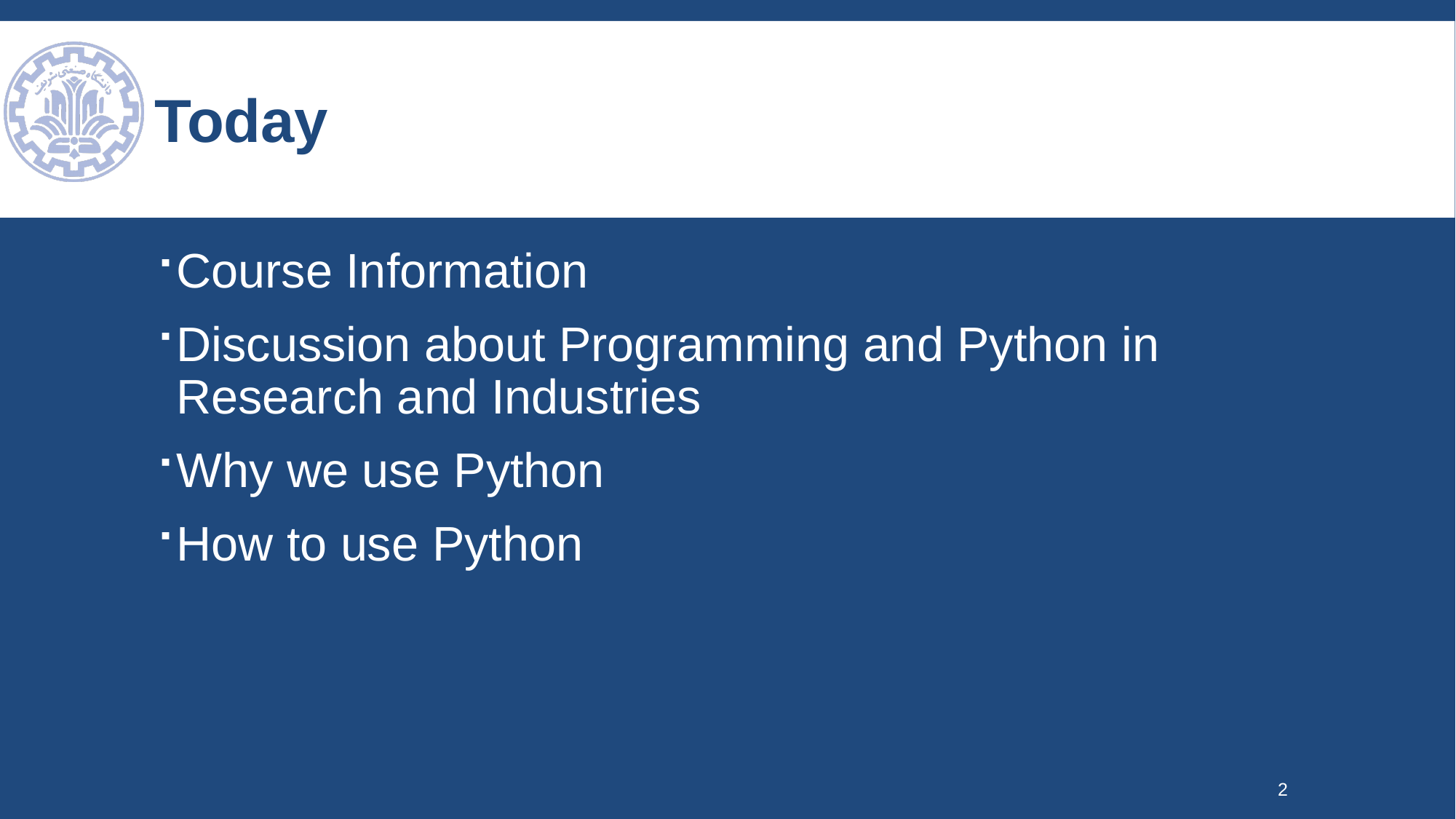

# Today
Course Information
Discussion about Programming and Python in Research and Industries
Why we use Python
How to use Python
2